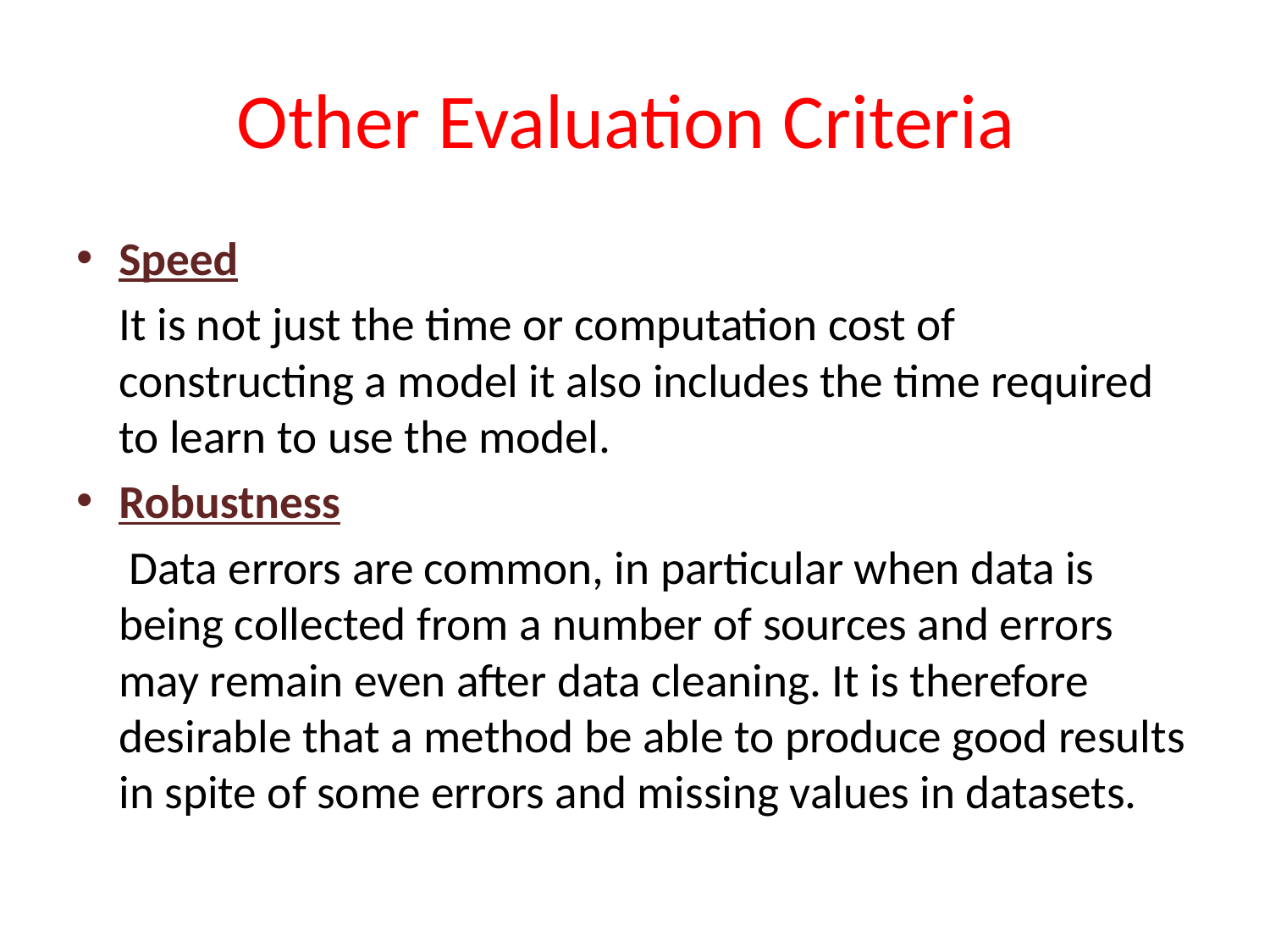

# Other Evaluation Criteria
Speed
	It is not just the time or computation cost of constructing a model it also includes the time required to learn to use the model.
Robustness
	 Data errors are common, in particular when data is being collected from a number of sources and errors may remain even after data cleaning. It is therefore desirable that a method be able to produce good results in spite of some errors and missing values in datasets.